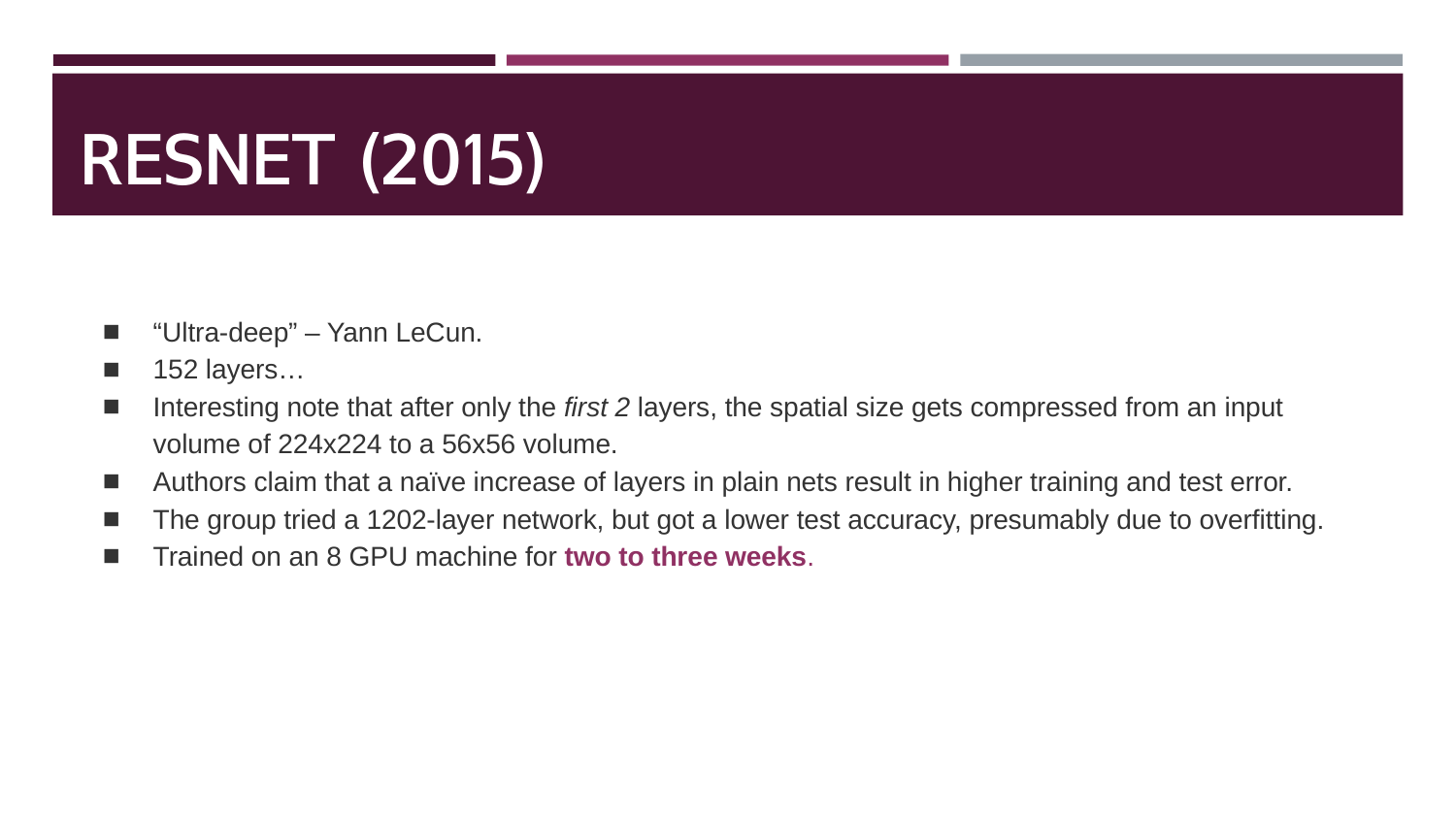

# RESNET (2015)
“Ultra-deep” – Yann LeCun.
152 layers…
Interesting note that after only the first 2 layers, the spatial size gets compressed from an input volume of 224x224 to a 56x56 volume.
Authors claim that a naïve increase of layers in plain nets result in higher training and test error.
The group tried a 1202-layer network, but got a lower test accuracy, presumably due to overfitting.
Trained on an 8 GPU machine for two to three weeks.